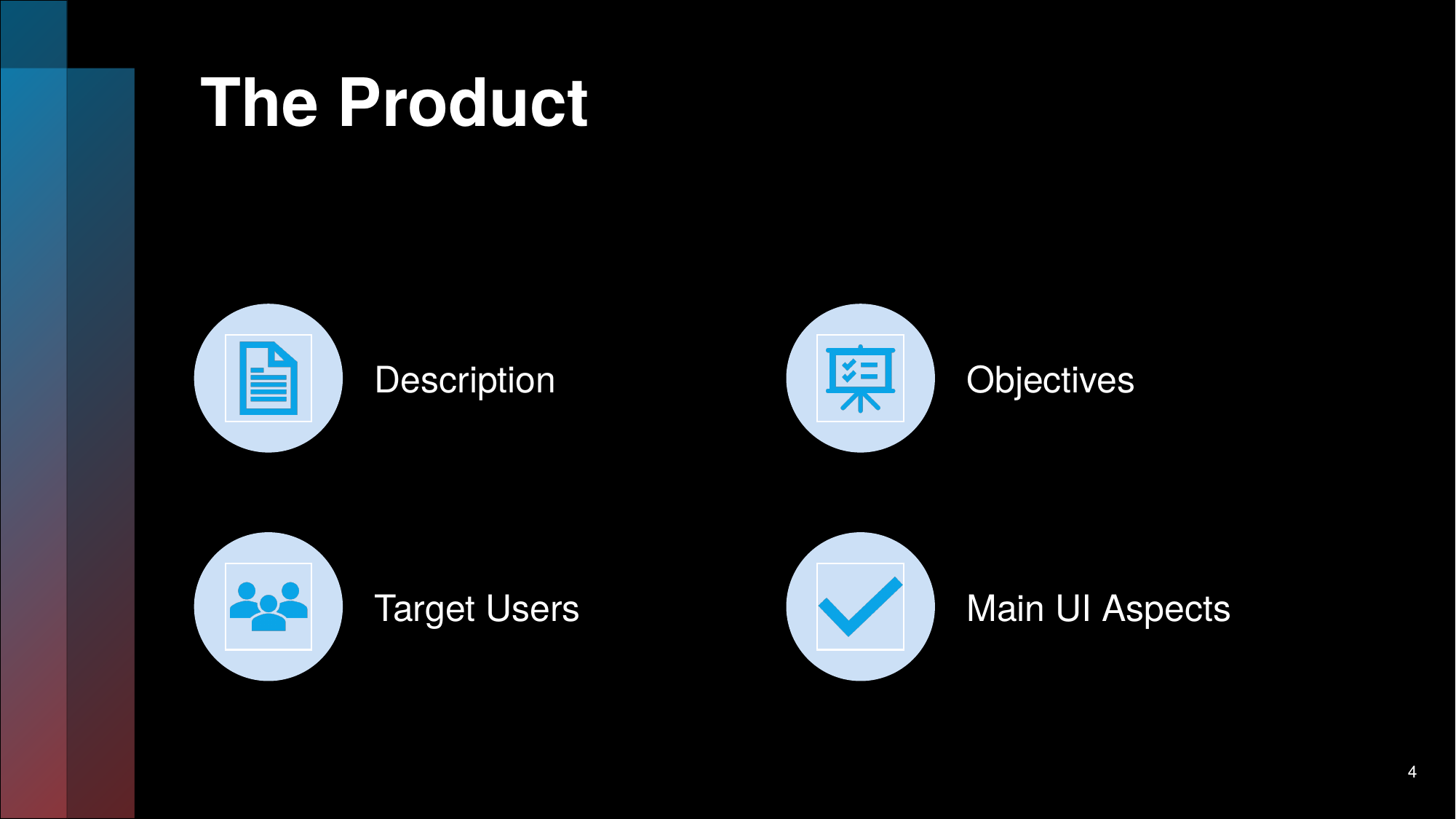

# The Product
Description
Objectives
Target Users
Main UI Aspects
4